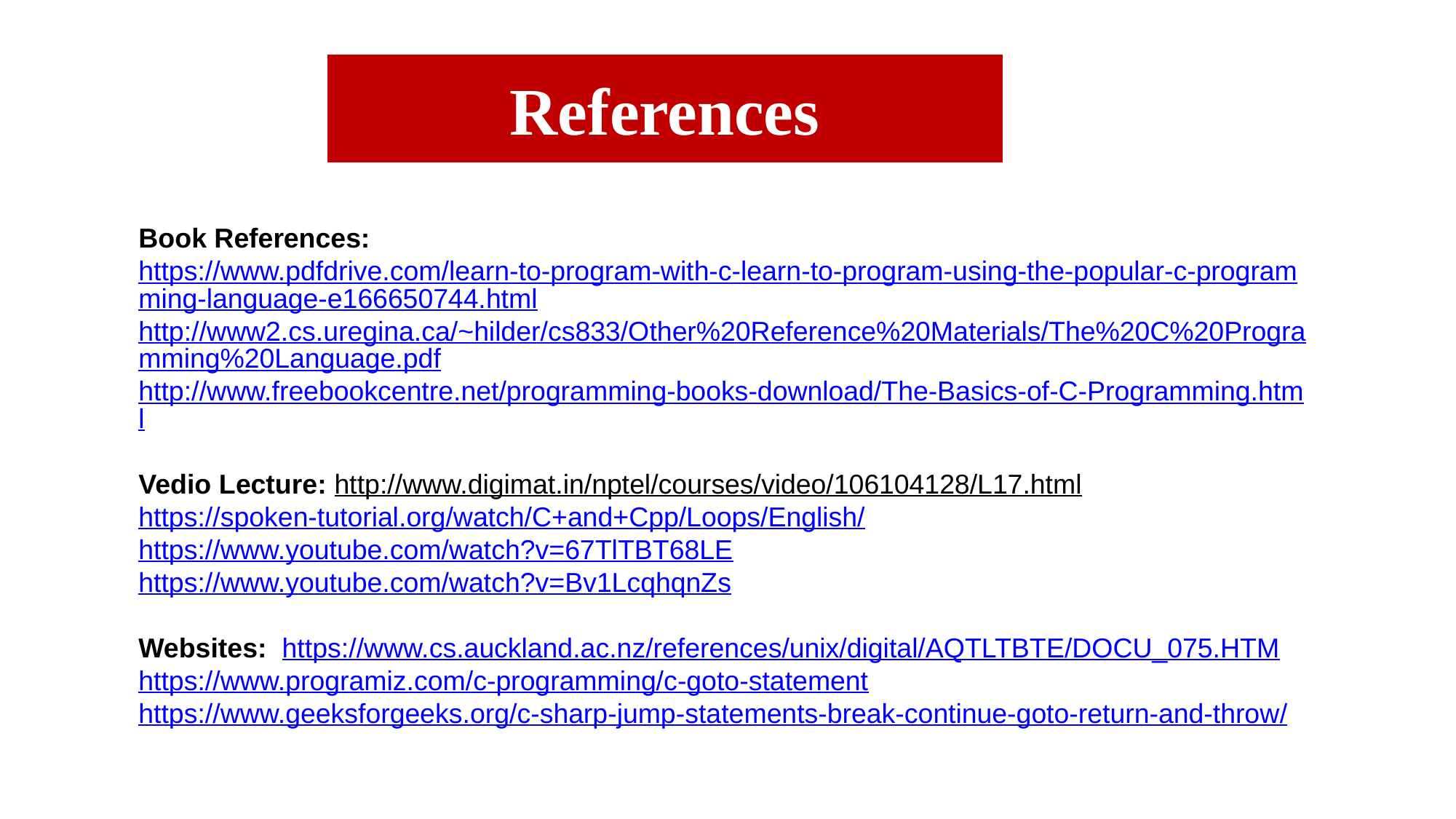

References

Book References:
https://www.pdfdrive.com/learn-to-program-with-c-learn-to-program-using-the-popular-c-programming-language-e166650744.htmlhttp://www2.cs.uregina.ca/~hilder/cs833/Other%20Reference%20Materials/The%20C%20Programming%20Language.pdf
http://www.freebookcentre.net/programming-books-download/The-Basics-of-C-Programming.html

Vedio Lecture: http://www.digimat.in/nptel/courses/video/106104128/L17.html
https://spoken-tutorial.org/watch/C+and+Cpp/Loops/English/
https://www.youtube.com/watch?v=67TlTBT68LE
https://www.youtube.com/watch?v=Bv1LcqhqnZs

Websites:  https://www.cs.auckland.ac.nz/references/unix/digital/AQTLTBTE/DOCU_075.HTM
https://www.programiz.com/c-programming/c-goto-statement
https://www.geeksforgeeks.org/c-sharp-jump-statements-break-continue-goto-return-and-throw/